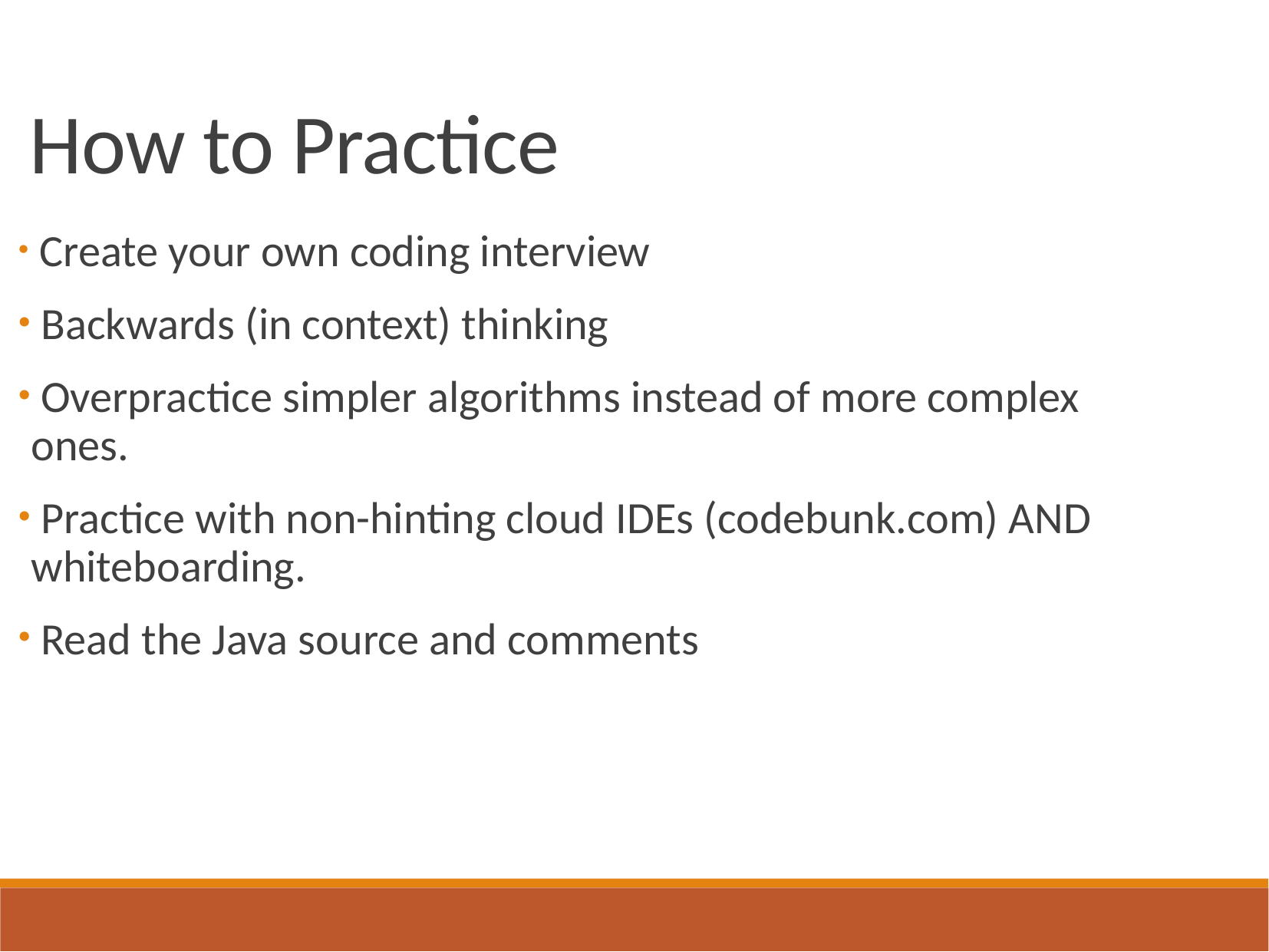

How to Practice
 Create your own coding interview
 Backwards (in context) thinking
 Overpractice simpler algorithms instead of more complex ones.
 Practice with non-hinting cloud IDEs (codebunk.com) AND whiteboarding.
 Read the Java source and comments